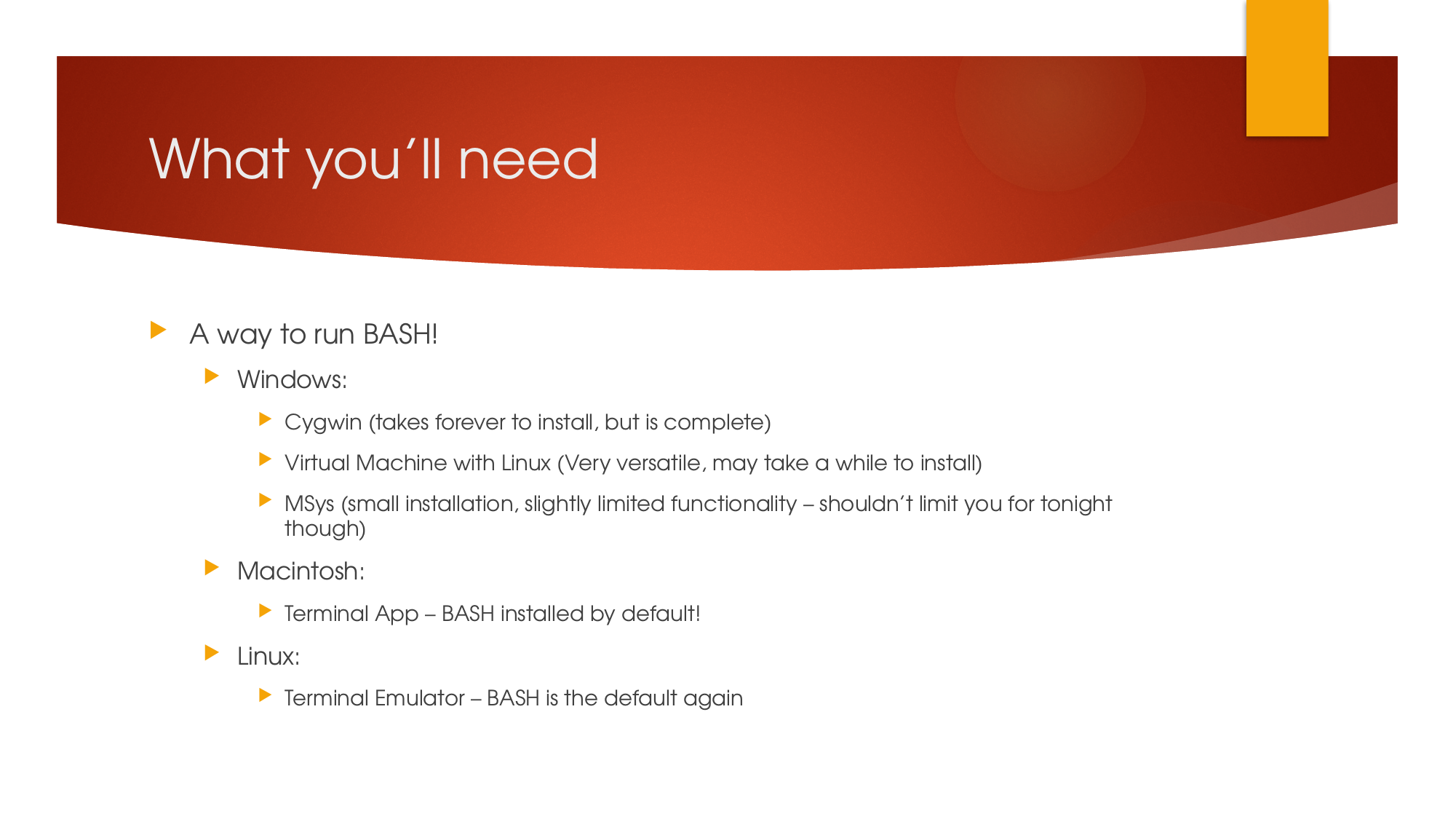

# What you’ll need
A way to run BASH!
Windows:
Cygwin (takes forever to install, but is complete)
Virtual Machine with Linux (Very versatile, may take a while to install)
MSys (small installation, slightly limited functionality – shouldn’t limit you for tonight though)
Macintosh:
Terminal App – BASH installed by default!
Linux:
Terminal Emulator – BASH is the default again